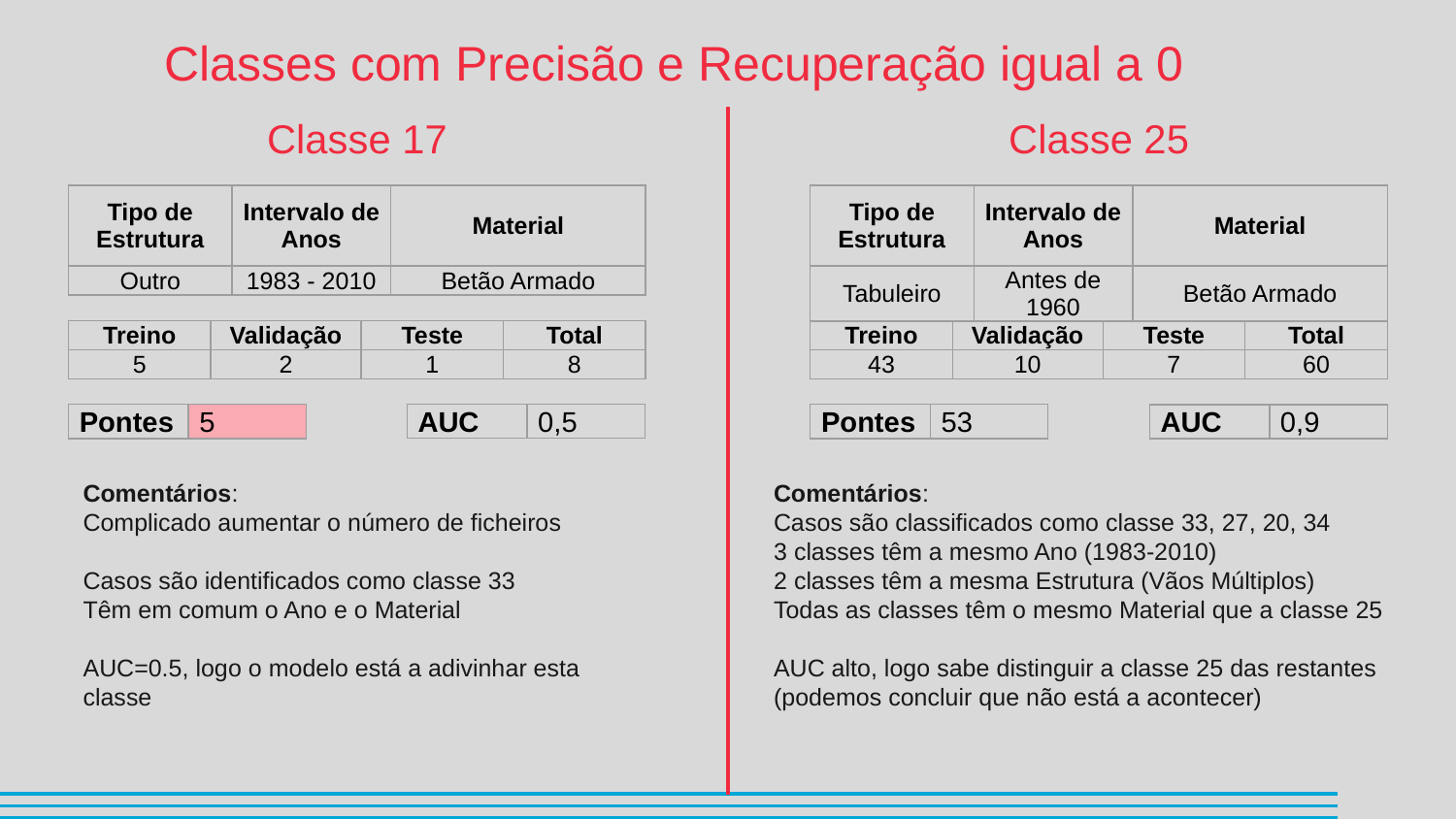

# Classes com Precisão e Recuperação igual a 0
Classe 17
Classe 25
| Tipo de Estrutura | Intervalo de Anos | Material |
| --- | --- | --- |
| Outro | 1983 - 2010 | Betão Armado |
| Tipo de Estrutura | Intervalo de Anos | Material |
| --- | --- | --- |
| Tabuleiro | Antes de 1960 | Betão Armado |
| Treino | Validação | Teste | Total |
| --- | --- | --- | --- |
| 5 | 2 | 1 | 8 |
| Treino | Validação | Teste | Total |
| --- | --- | --- | --- |
| 43 | 10 | 7 | 60 |
| AUC | 0,5 |
| --- | --- |
| Pontes | 5 |
| --- | --- |
| Pontes | 53 |
| --- | --- |
| AUC | 0,9 |
| --- | --- |
Comentários:
Complicado aumentar o número de ficheiros

Casos são identificados como classe 33
Têm em comum o Ano e o Material

AUC=0.5, logo o modelo está a adivinhar esta classe

Comentários:
Casos são classificados como classe 33, 27, 20, 34
3 classes têm a mesmo Ano (1983-2010)
2 classes têm a mesma Estrutura (Vãos Múltiplos)
Todas as classes têm o mesmo Material que a classe 25

AUC alto, logo sabe distinguir a classe 25 das restantes (podemos concluir que não está a acontecer)